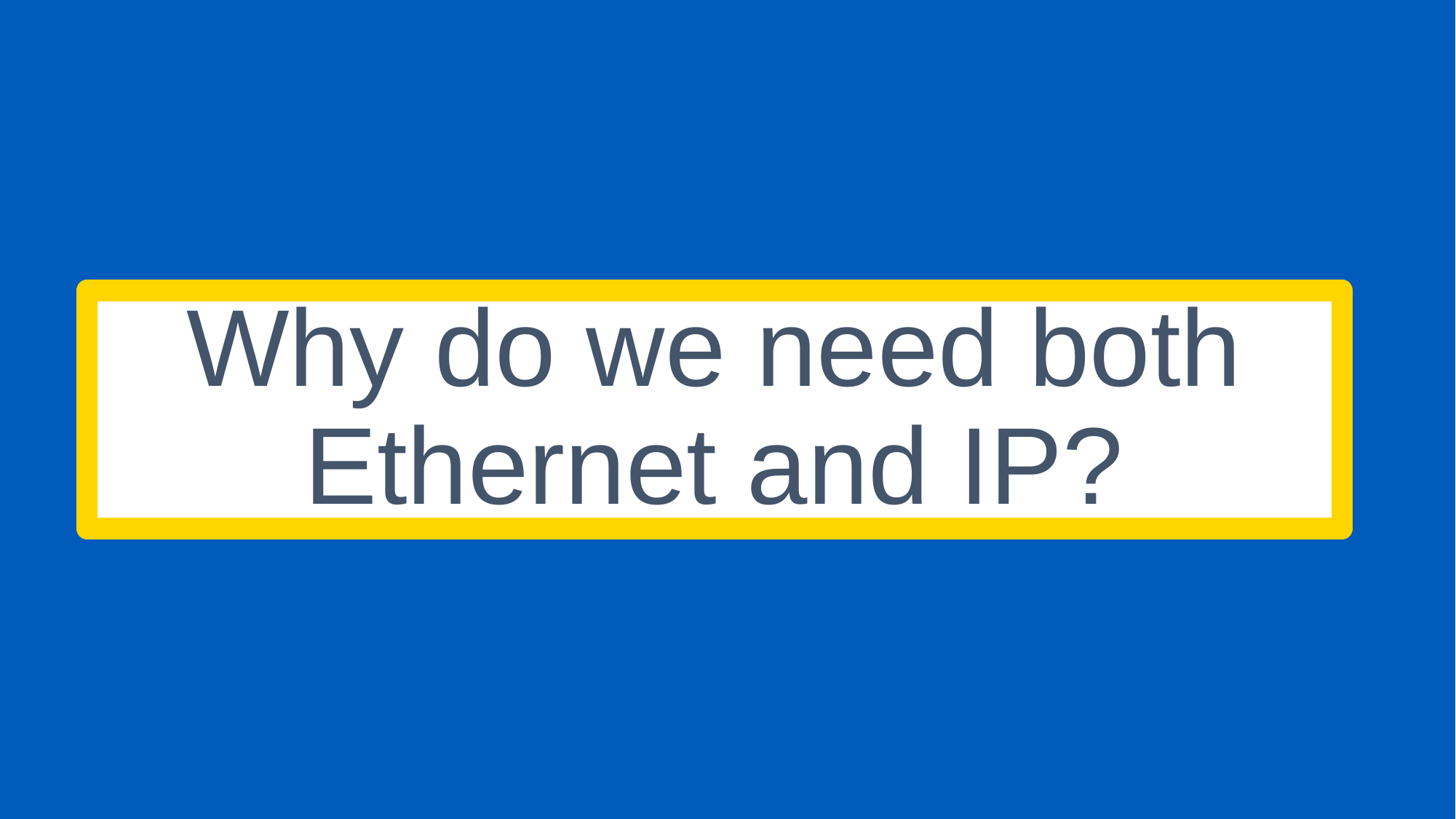

# Why do we need both Ethernet and IP?